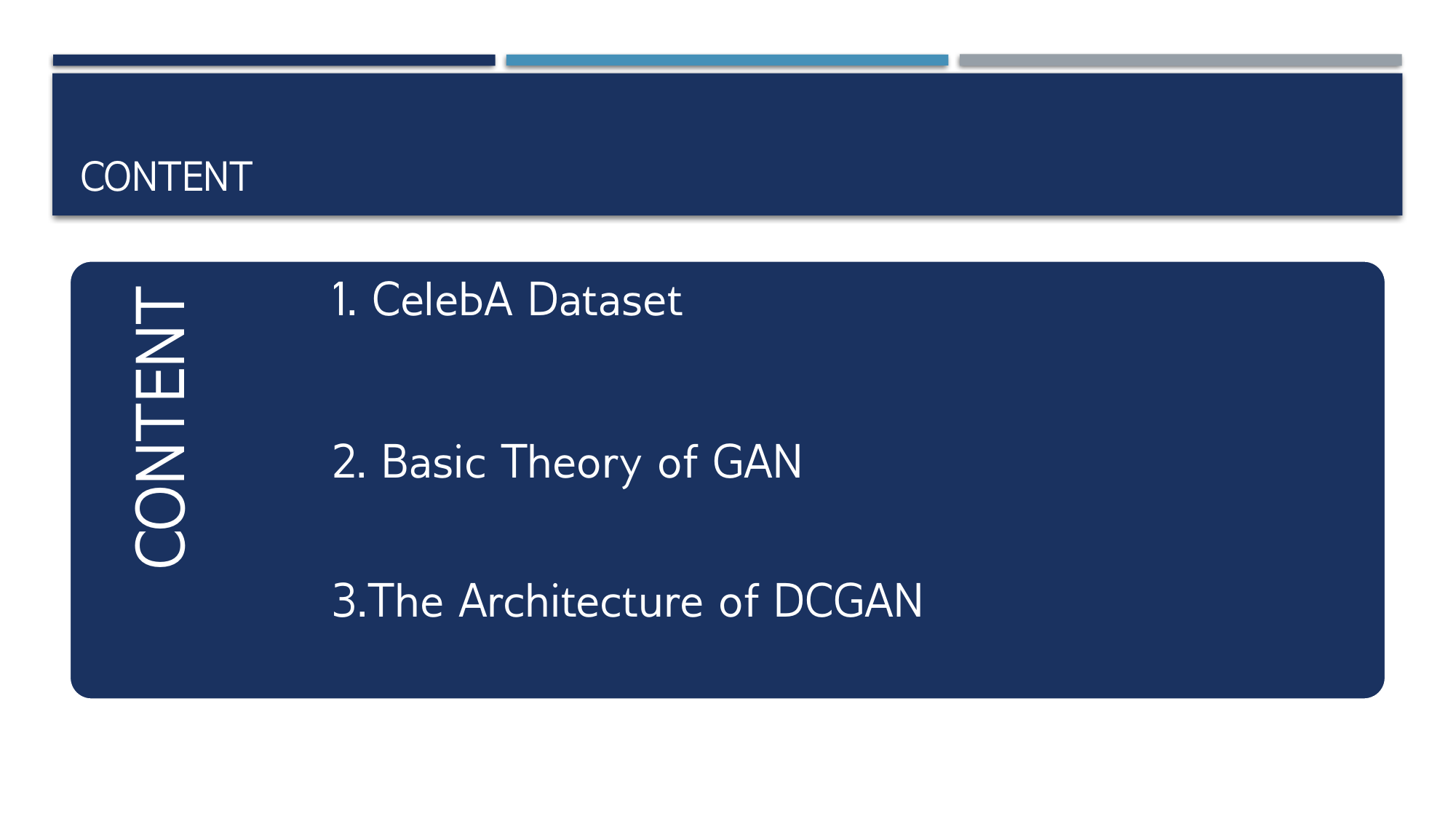

# CONTENT
CONTENT
1. CelebA Dataset

2. Basic Theory of GAN

3.The Architecture of DCGAN